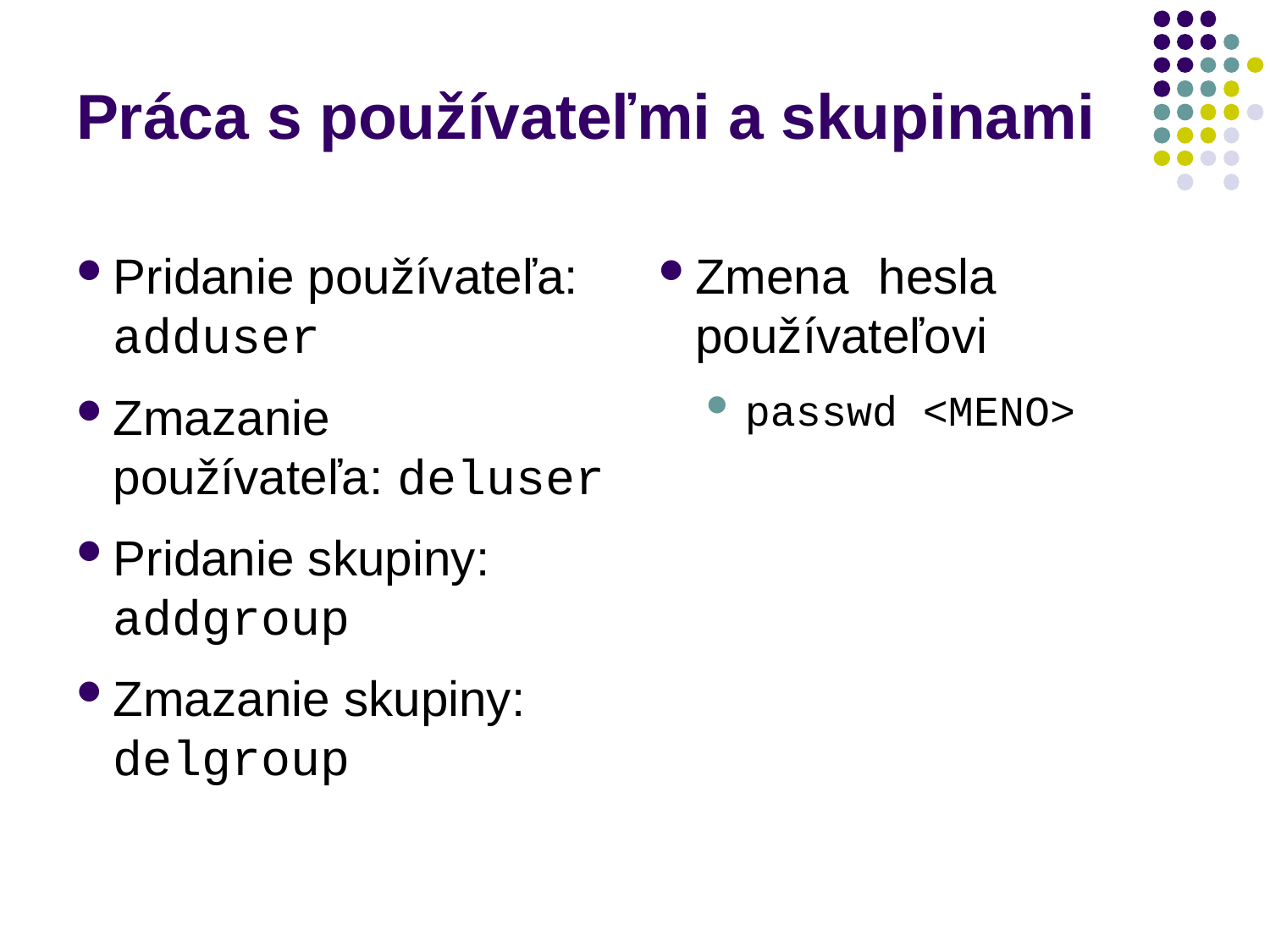

# Práca s používateľmi a skupinami
Pridanie používateľa: adduser
Zmazanie používateľa: deluser
Pridanie skupiny: addgroup
Zmazanie skupiny: delgroup
Zmena hesla používateľovi
passwd <MENO>